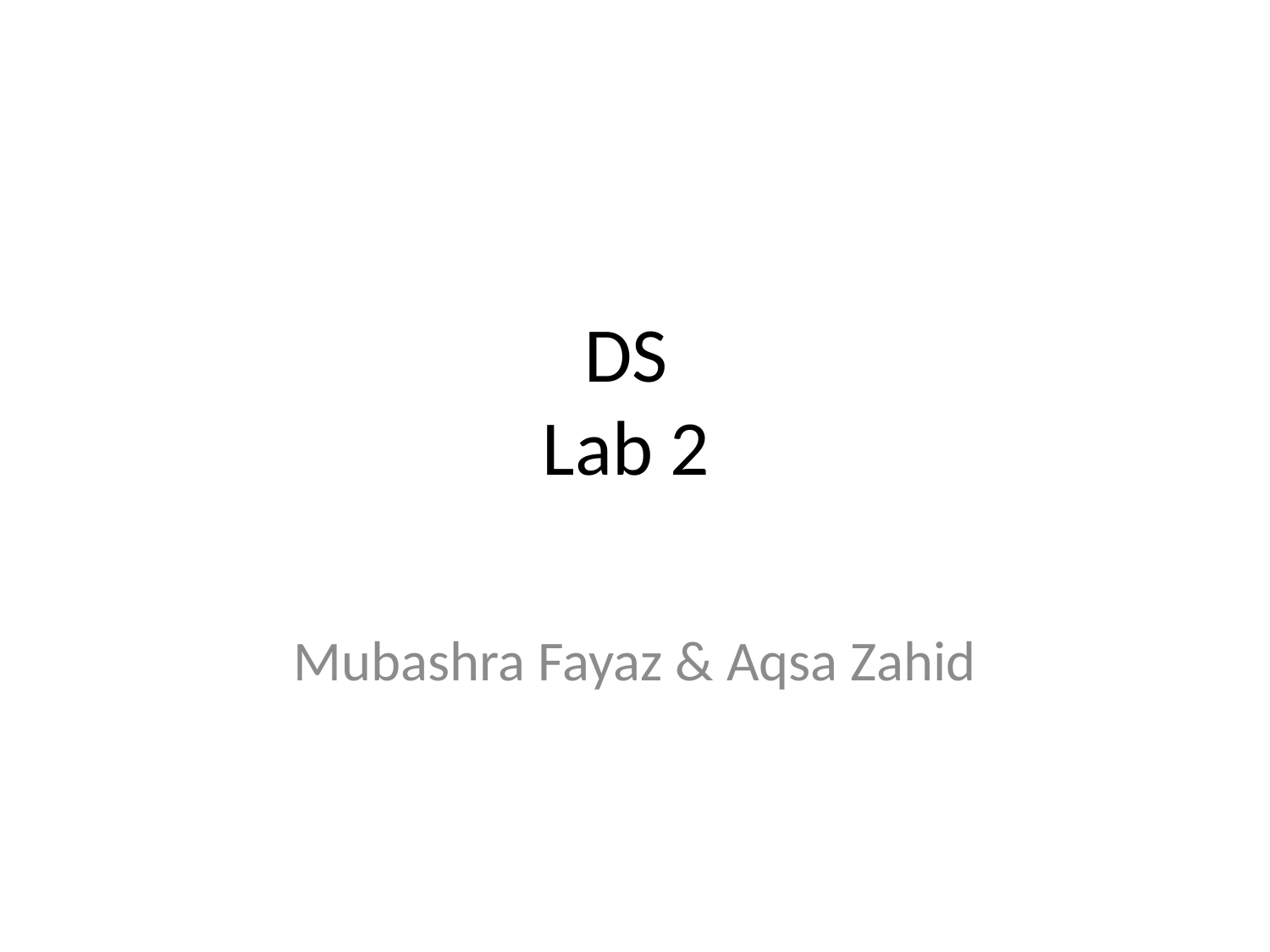

# DS Lab 2

Mubashra Fayaz & Aqsa Zahid